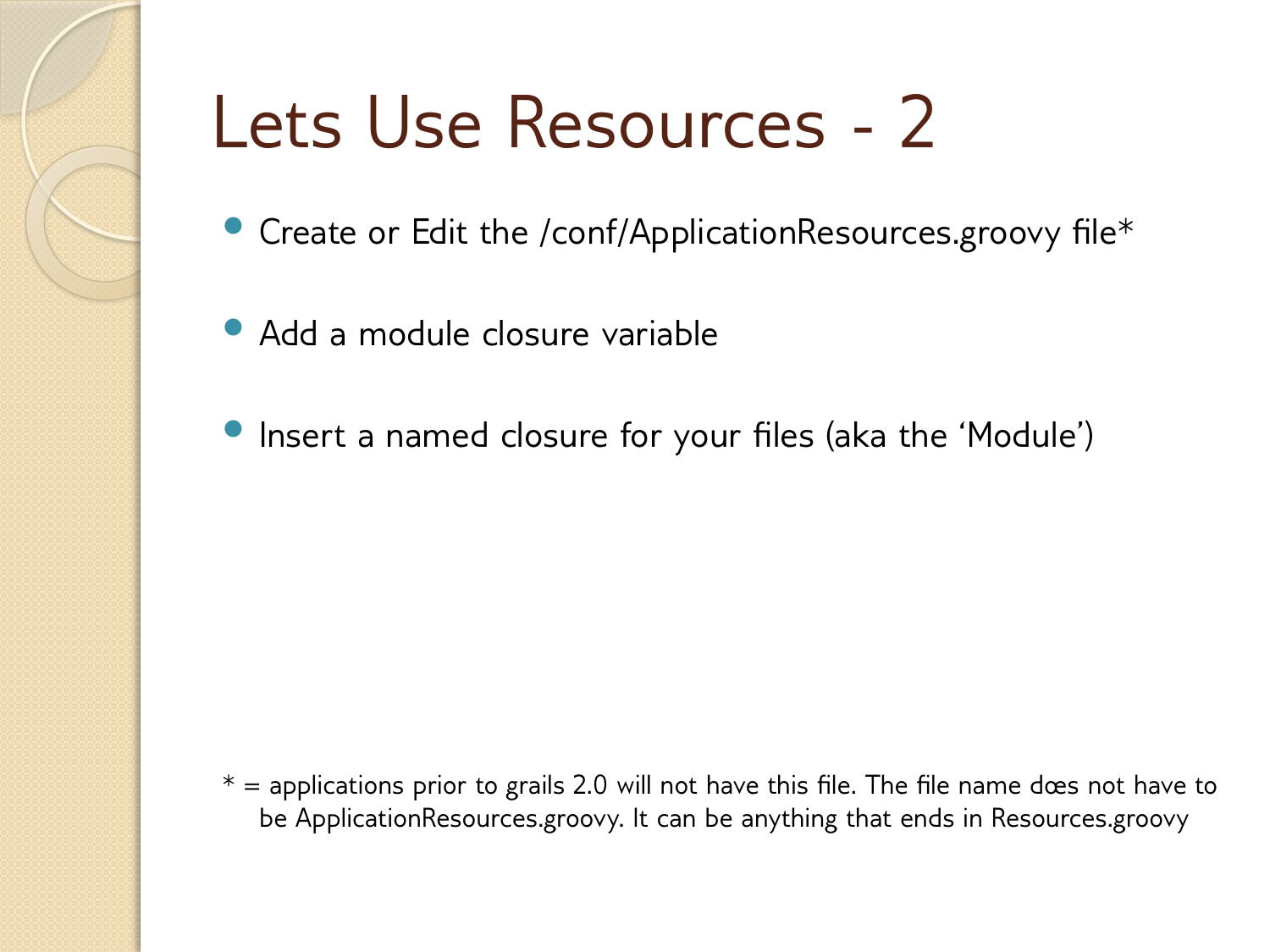

# Lets Use Resources - 2
Create or Edit the /conf/ApplicationResources.groovy file*

Add a module closure variable

Insert a named closure for your files (aka the ‘Module’)

* = applications prior to grails 2.0 will not have this file. The file name does not have to be ApplicationResources.groovy. It can be anything that ends in Resources.groovy